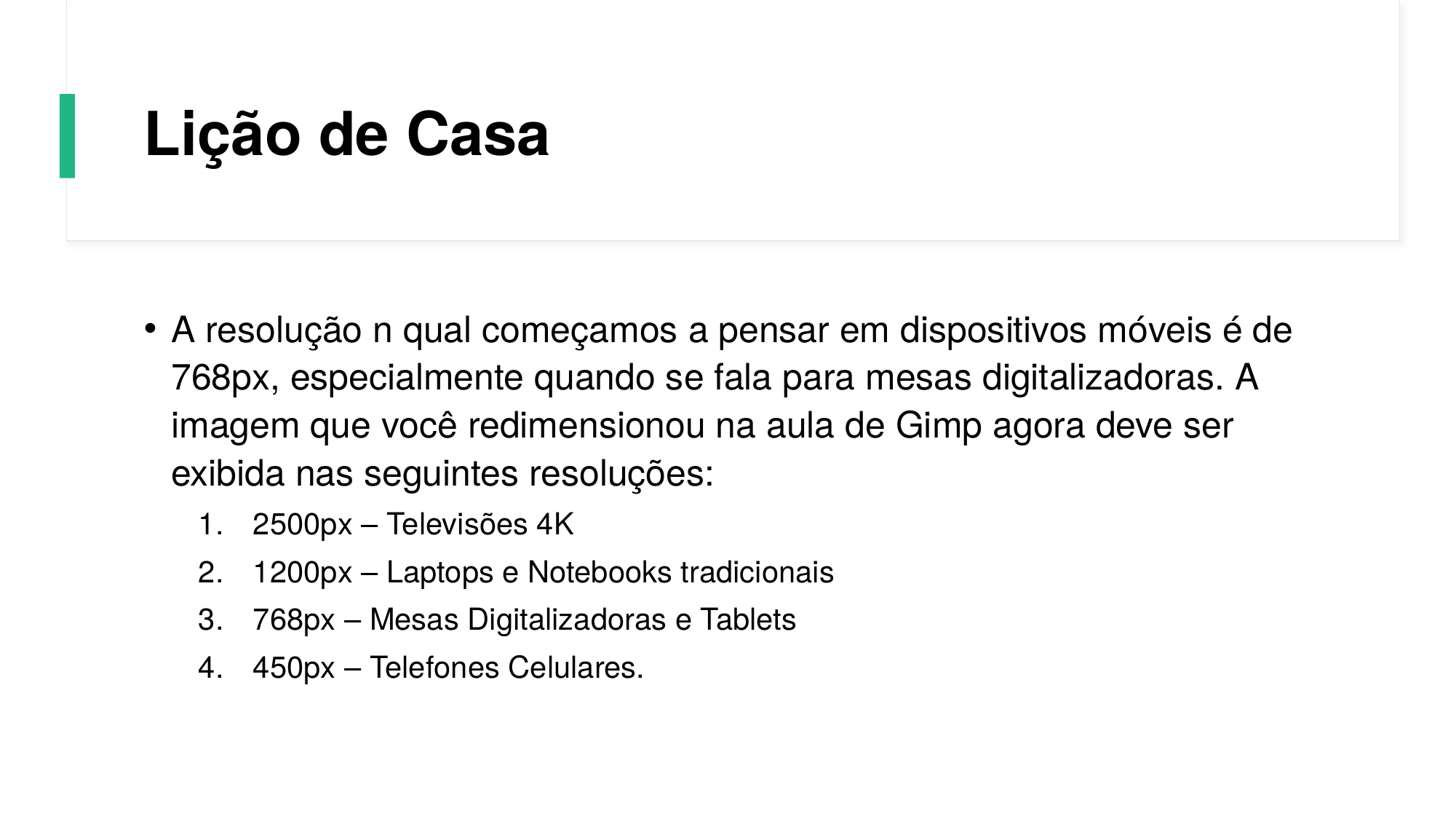

# Lição de Casa
A resolução n qual começamos a pensar em dispositivos móveis é de 768px, especialmente quando se fala para mesas digitalizadoras. A imagem que você redimensionou na aula de Gimp agora deve ser exibida nas seguintes resoluções:
2500px – Televisões 4K
1200px – Laptops e Notebooks tradicionais
768px – Mesas Digitalizadoras e Tablets
450px – Telefones Celulares.